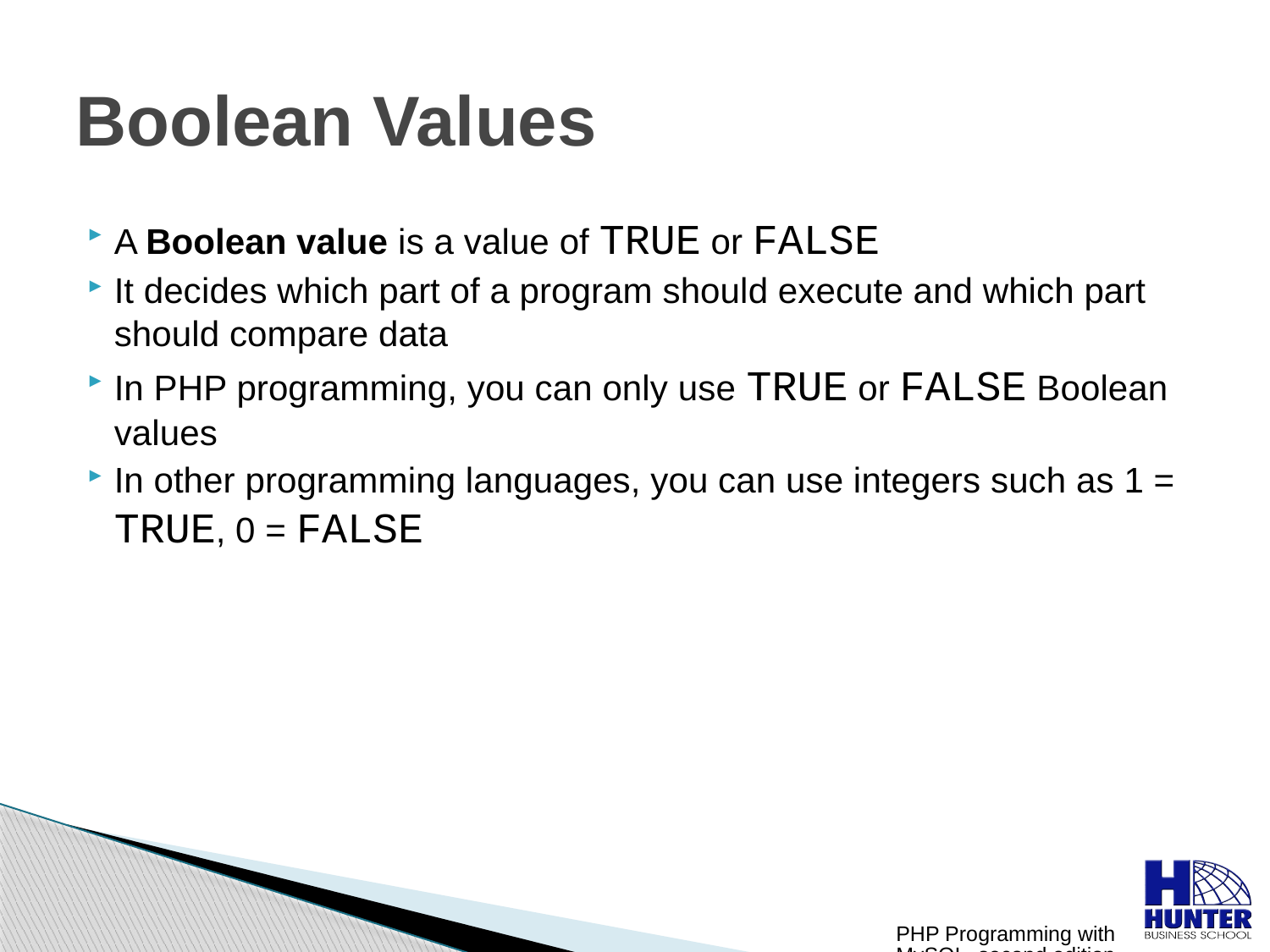

# Boolean Values
A Boolean value is a value of TRUE or FALSE
It decides which part of a program should execute and which part should compare data
In PHP programming, you can only use TRUE or FALSE Boolean values
In other programming languages, you can use integers such as 1 = TRUE, 0 = FALSE

PHP Programming with MySQL, second edition